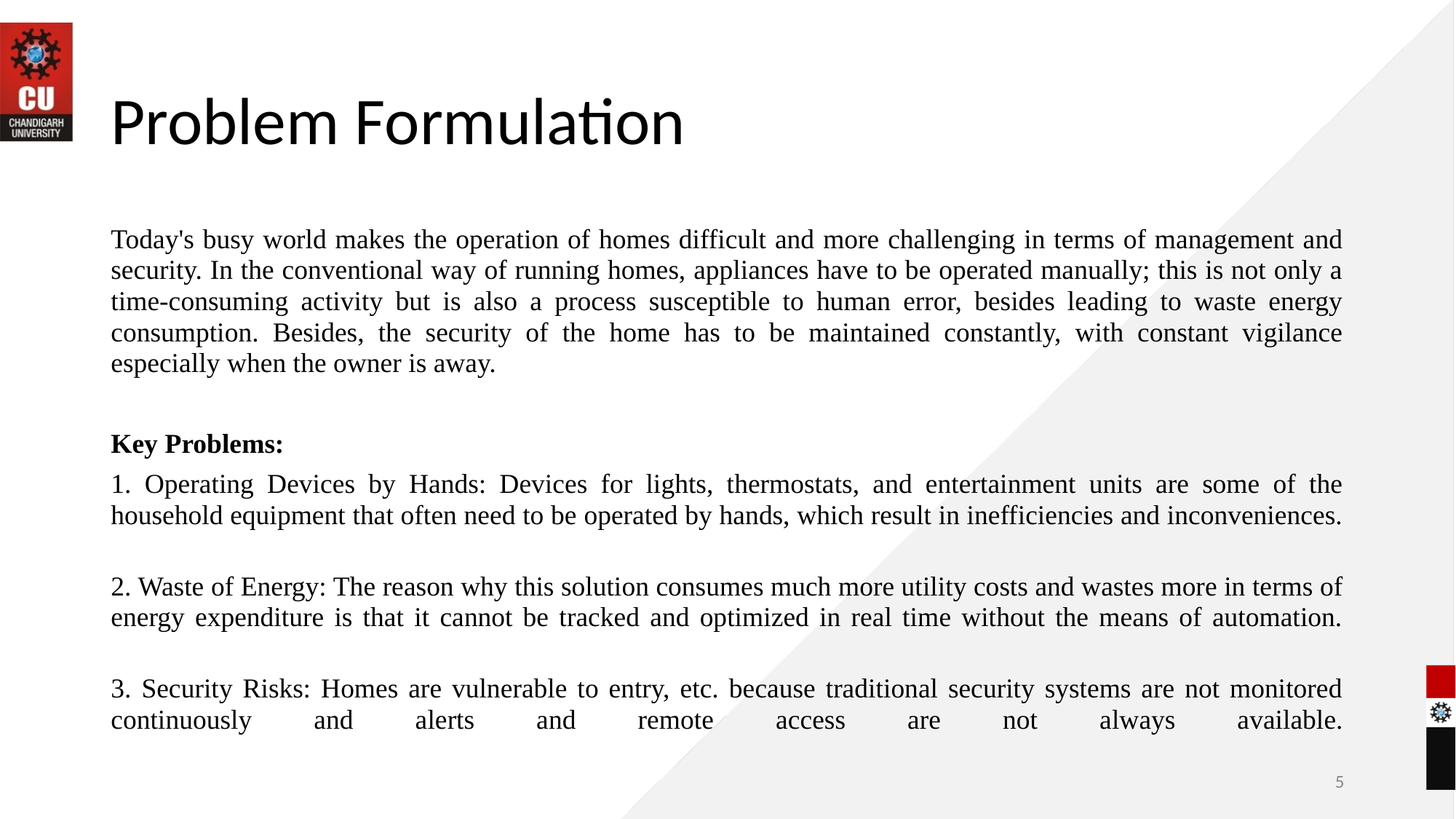

# Problem Formulation
Today's busy world makes the operation of homes difficult and more challenging in terms of management and security. In the conventional way of running homes, appliances have to be operated manually; this is not only a time-consuming activity but is also a process susceptible to human error, besides leading to waste energy consumption. Besides, the security of the home has to be maintained constantly, with constant vigilance especially when the owner is away.

Key Problems:
1. Operating Devices by Hands: Devices for lights, thermostats, and entertainment units are some of the household equipment that often need to be operated by hands, which result in inefficiencies and inconveniences.
2. Waste of Energy: The reason why this solution consumes much more utility costs and wastes more in terms of energy expenditure is that it cannot be tracked and optimized in real time without the means of automation.
3. Security Risks: Homes are vulnerable to entry, etc. because traditional security systems are not monitored continuously and alerts and remote access are not always available.

5